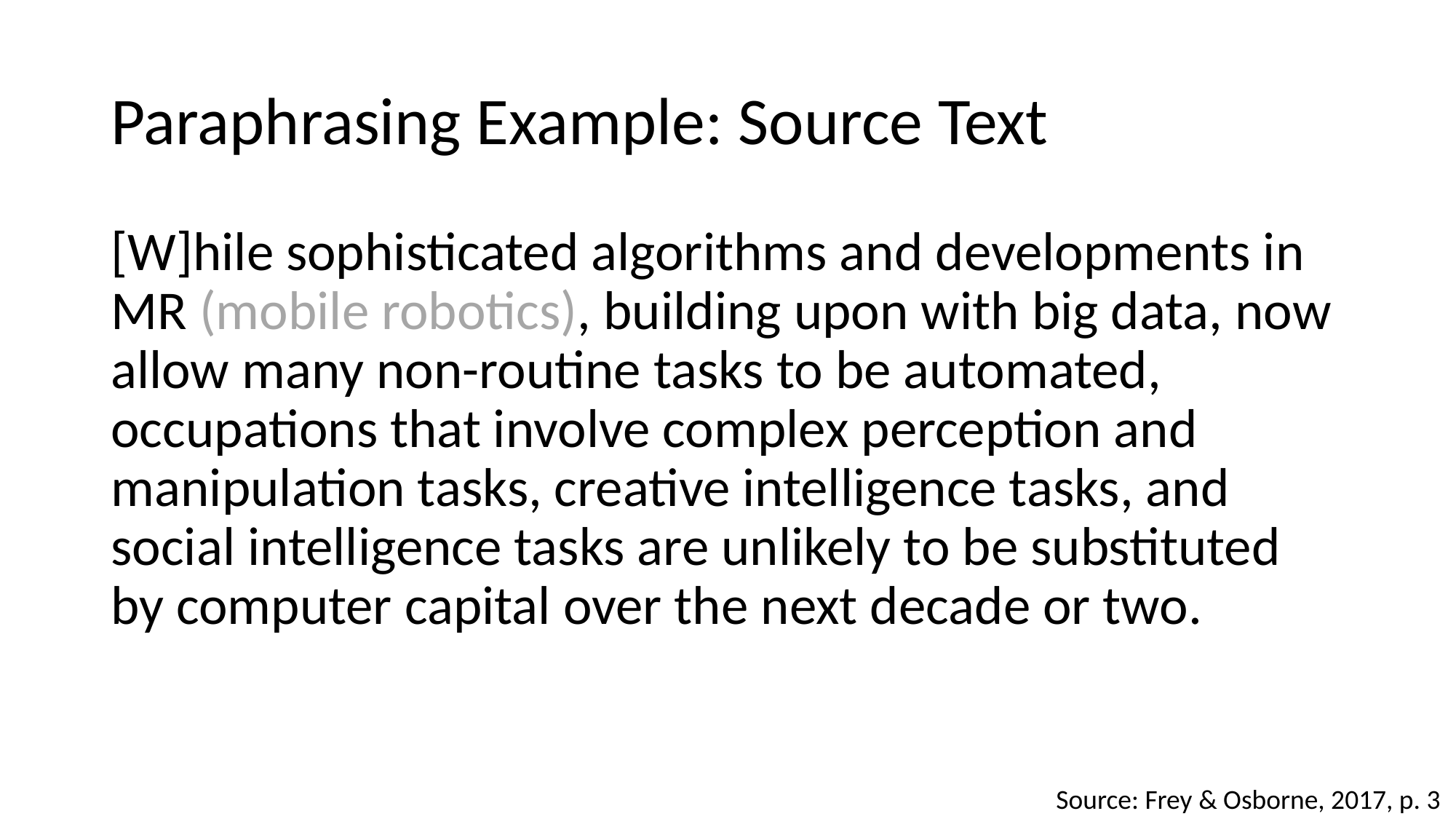

# Paraphrasing Example: Source Text
[W]hile sophisticated algorithms and developments in MR (mobile robotics), building upon with big data, now allow many non-routine tasks to be automated, occupations that involve complex perception and manipulation tasks, creative intelligence tasks, and social intelligence tasks are unlikely to be substituted by computer capital over the next decade or two.
Source: Frey & Osborne, 2017, p. 3